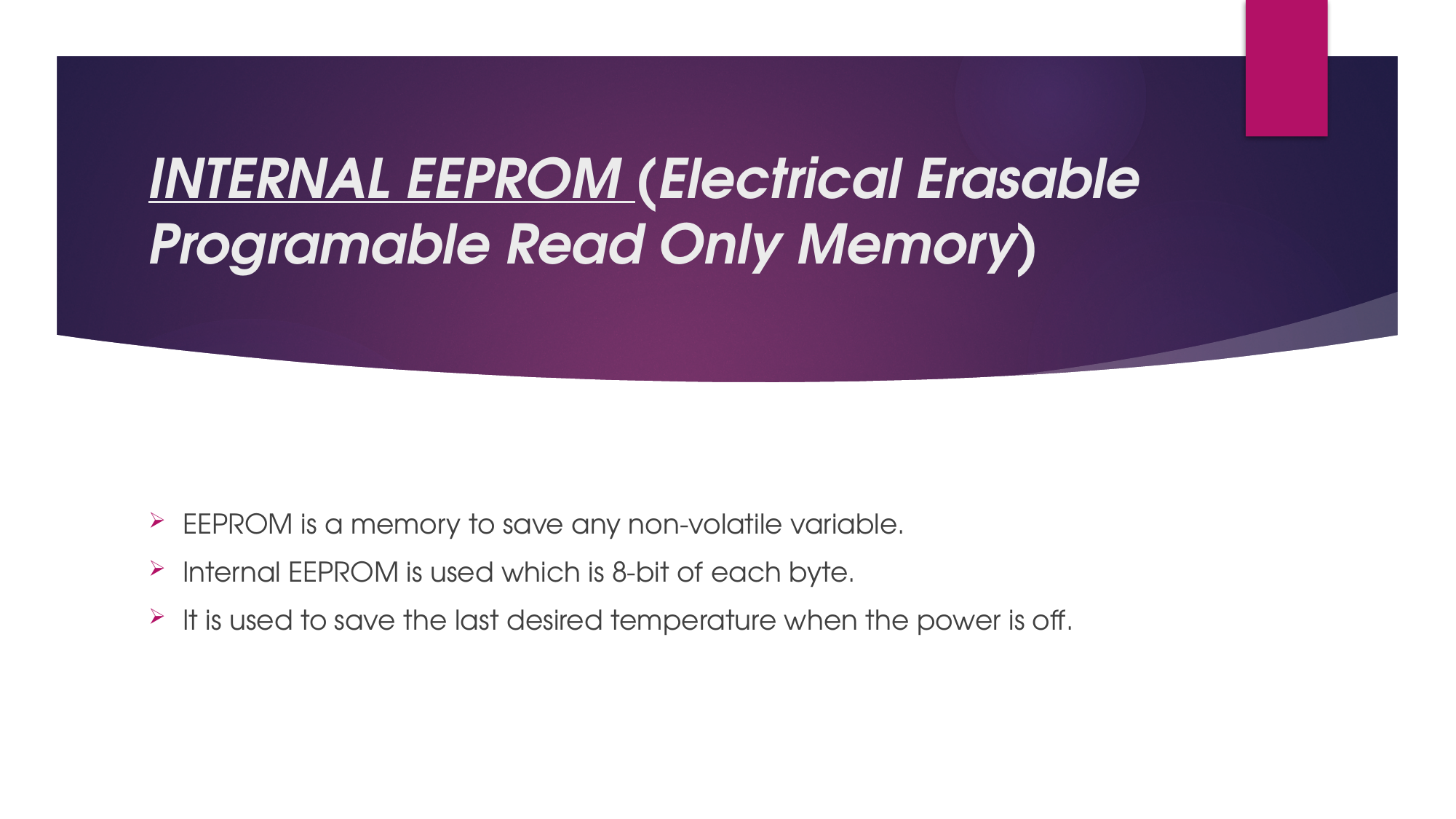

# INTERNAL EEPROM (Electrical Erasable Programable Read Only Memory)
EEPROM is a memory to save any non-volatile variable.
Internal EEPROM is used which is 8-bit of each byte.
It is used to save the last desired temperature when the power is off.